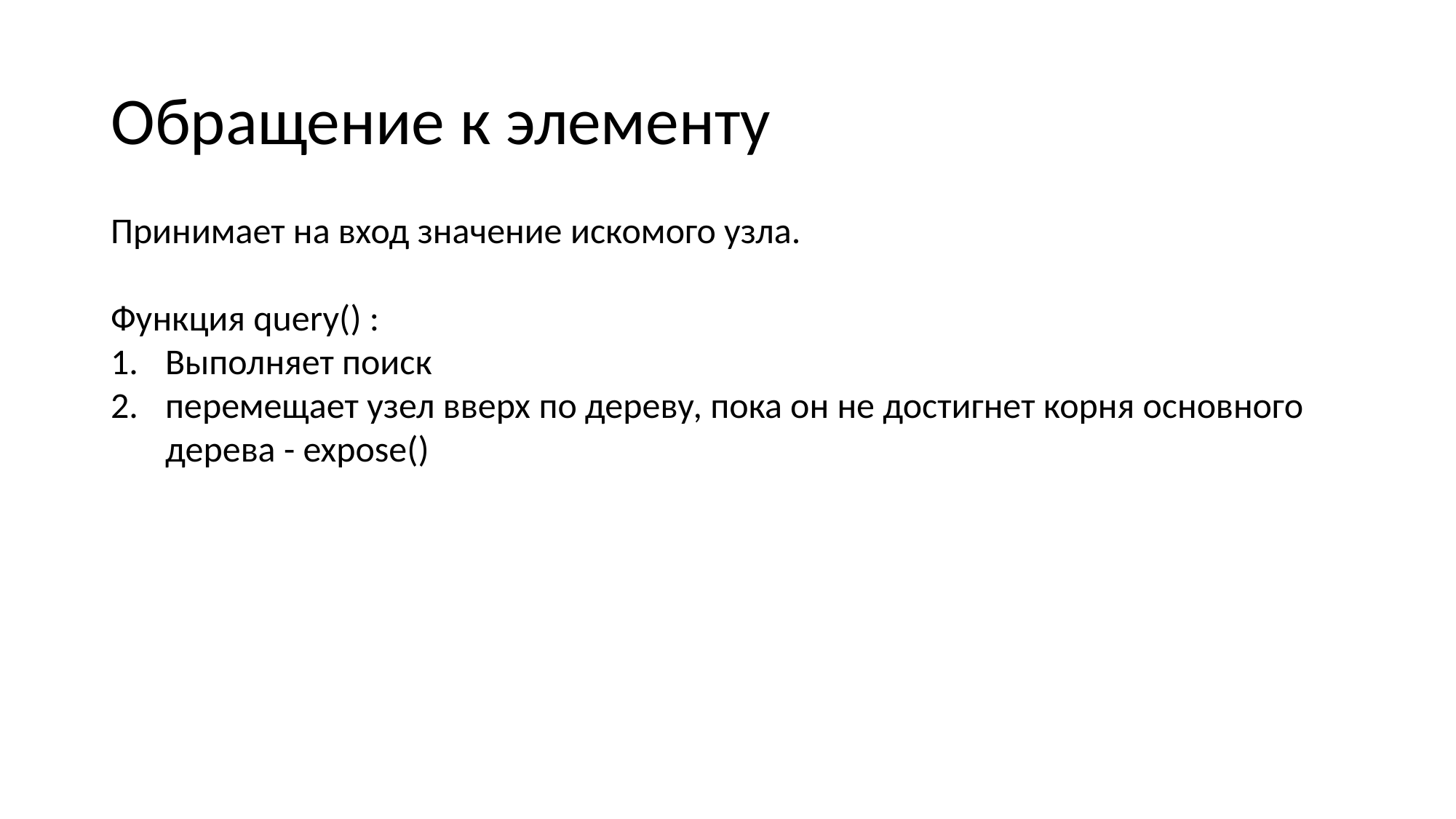

# Обращение к элементу
Принимает на вход значение искомого узла.

Функция query() :
Выполняет поиск
перемещает узел вверх по дереву, пока он не достигнет корня основного дерева - expose()